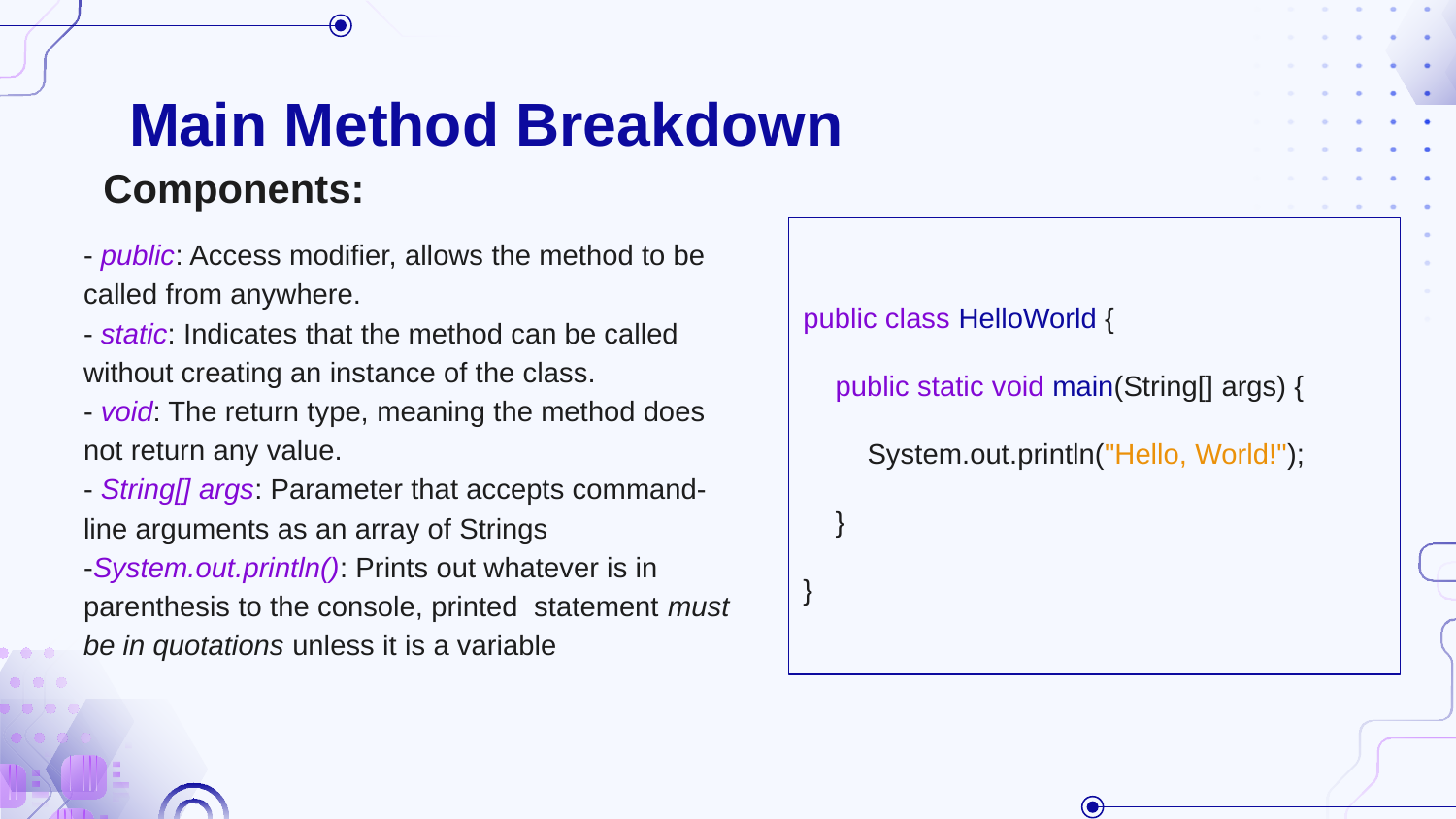

# Main Method Breakdown
Components:
- public: Access modifier, allows the method to be called from anywhere.
- static: Indicates that the method can be called without creating an instance of the class.
- void: The return type, meaning the method does not return any value.
- String[] args: Parameter that accepts command-line arguments as an array of Strings
-System.out.println(): Prints out whatever is in parenthesis to the console, printed  statement must be in quotations unless it is a variable

public class HelloWorld {
    public static void main(String[] args) {
        System.out.println("Hello, World!");
    }
}